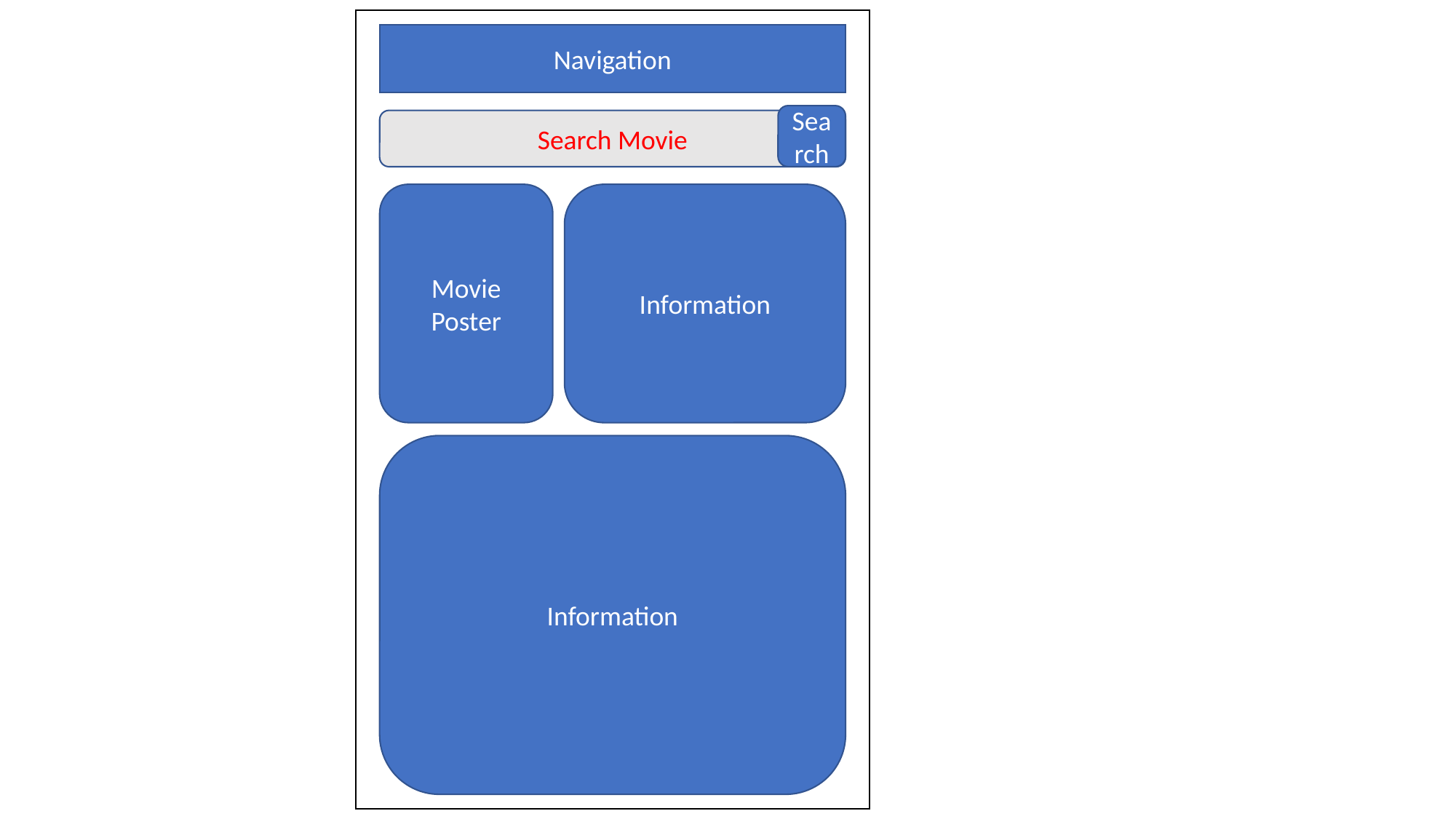

Navigation
Search
Search Movie
Movie Poster
Information
Information